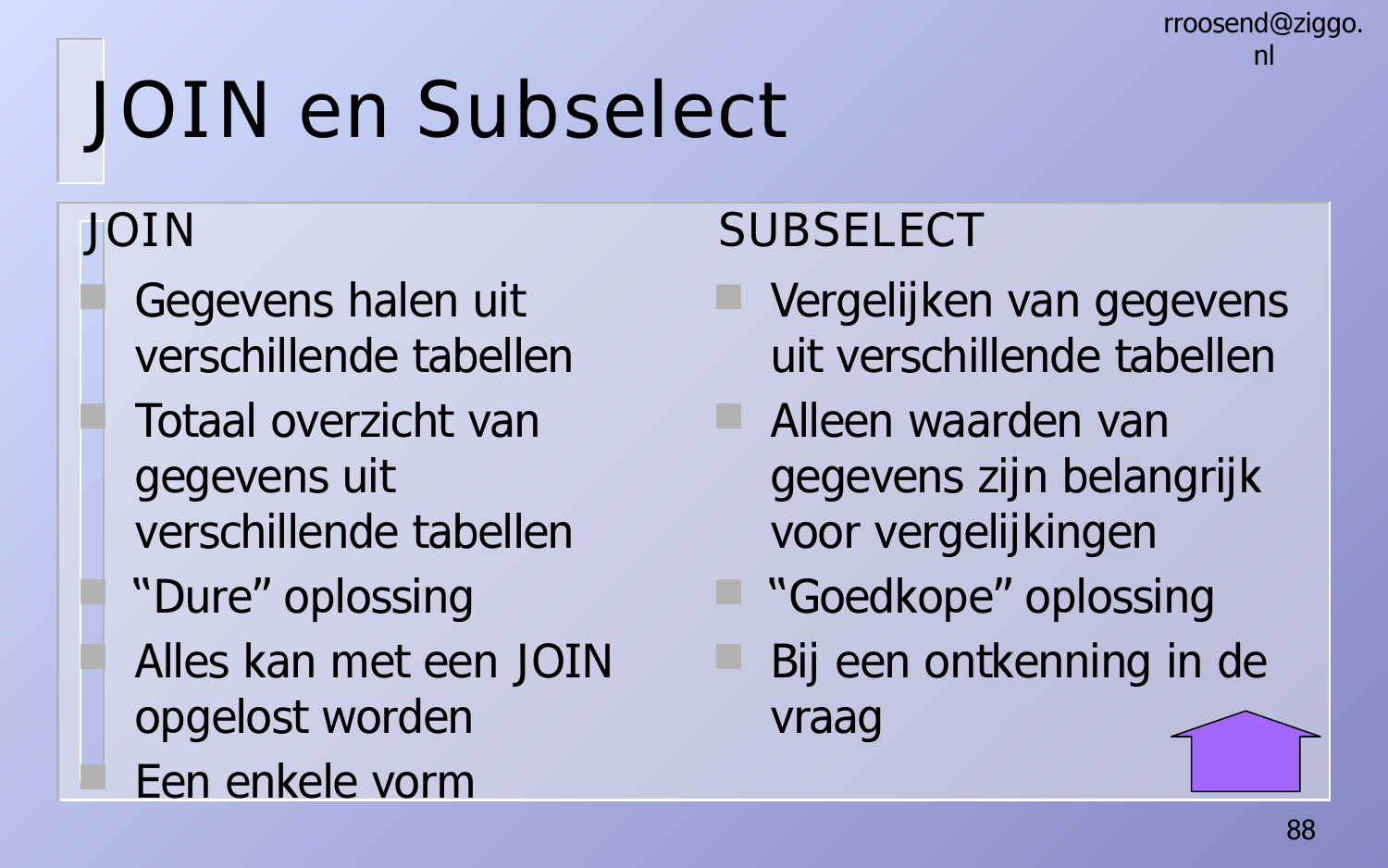

rroosend@ziggo.nl
# JOIN en Subselect
JOIN
SUBSELECT
Gegevens halen uit verschillende tabellen
Totaal overzicht van gegevens uit verschillende tabellen
“Dure” oplossing
Alles kan met een JOIN opgelost worden
Een enkele vorm
Vergelijken van gegevens uit verschillende tabellen
Alleen waarden van gegevens zijn belangrijk voor vergelijkingen
“Goedkope” oplossing
Bij een ontkenning in de vraag

88